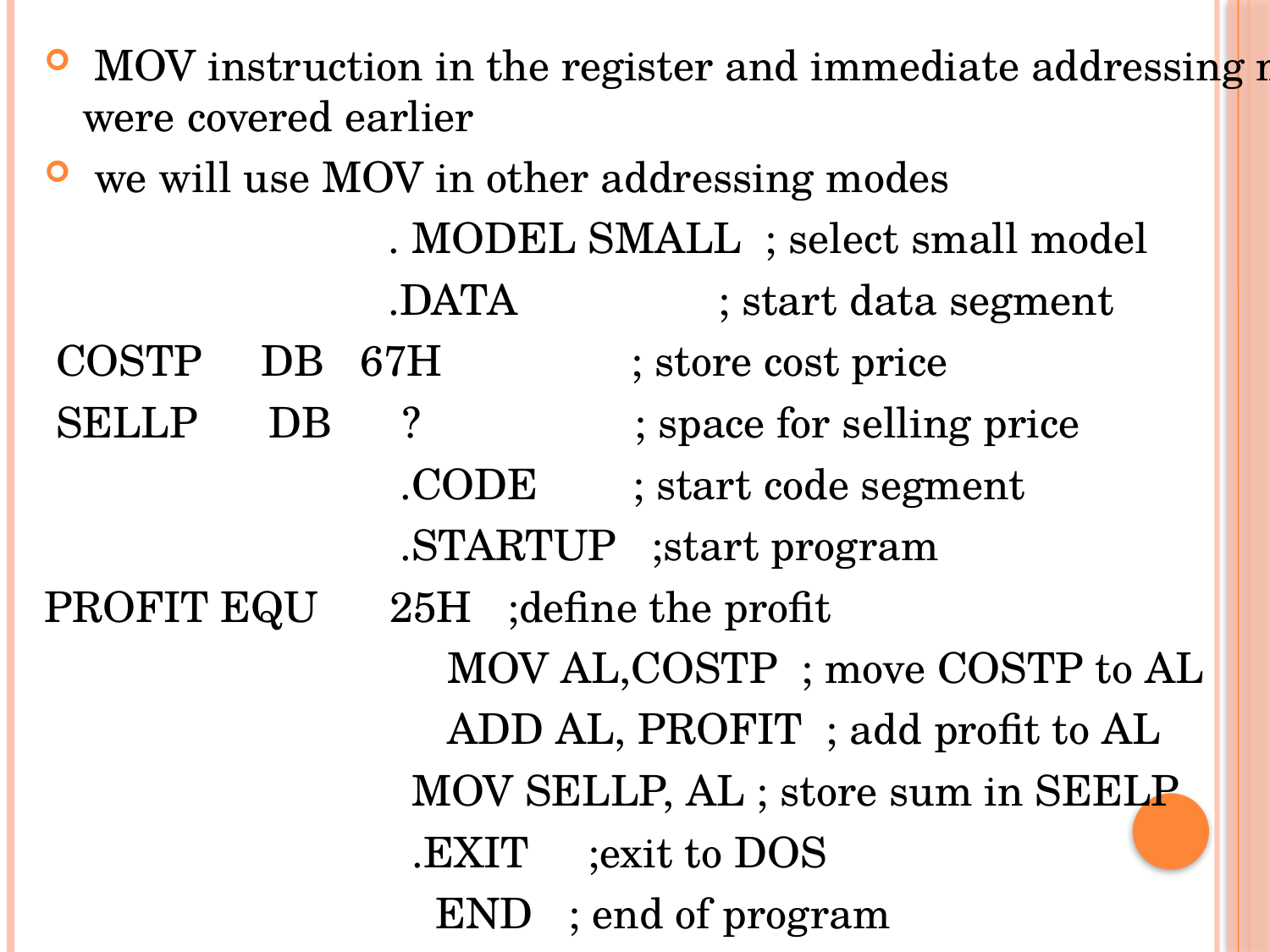

MOV instruction in the register and immediate addressing modes were covered earlier
 we will use MOV in other addressing modes
                             . MODEL SMALL  ; select small model
                             .DATA                 ; start data segment
 COSTP     DB   67H                ; store cost price
 SELLP      DB      ?                  ; space for selling price
                              .CODE        ; start code segment
                              .STARTUP   ;start program
PROFIT EQU      25H   ;define the profit
                                  MOV AL,COSTP  ; move COSTP to AL
                                  ADD AL, PROFIT  ; add profit to AL
                               MOV SELLP, AL ; store sum in SEELP
                               .EXIT     ;exit to DOS
                                 END   ; end of program